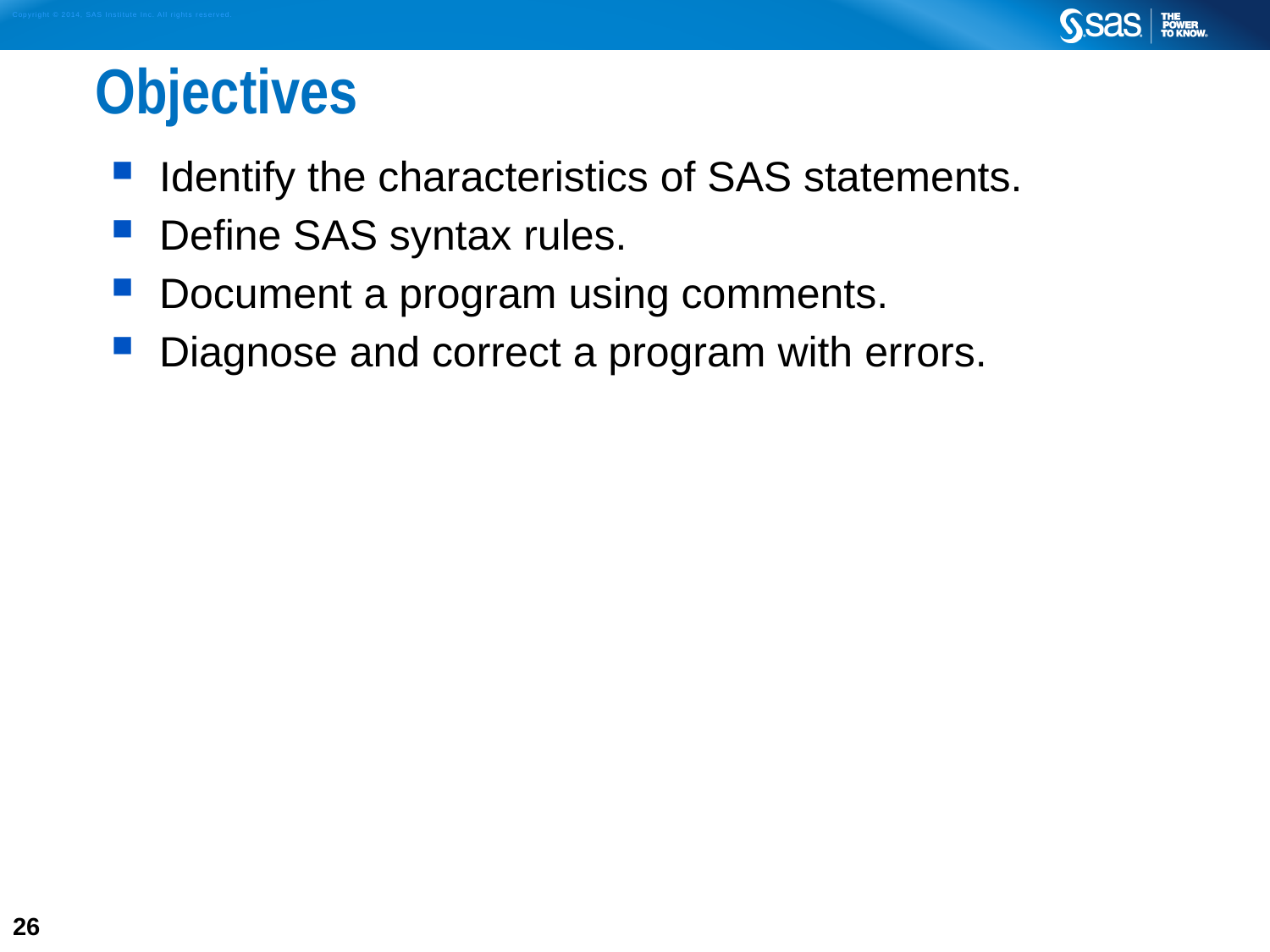

# Objectives
Identify the characteristics of SAS statements.
Define SAS syntax rules.
Document a program using comments.
Diagnose and correct a program with errors.
26